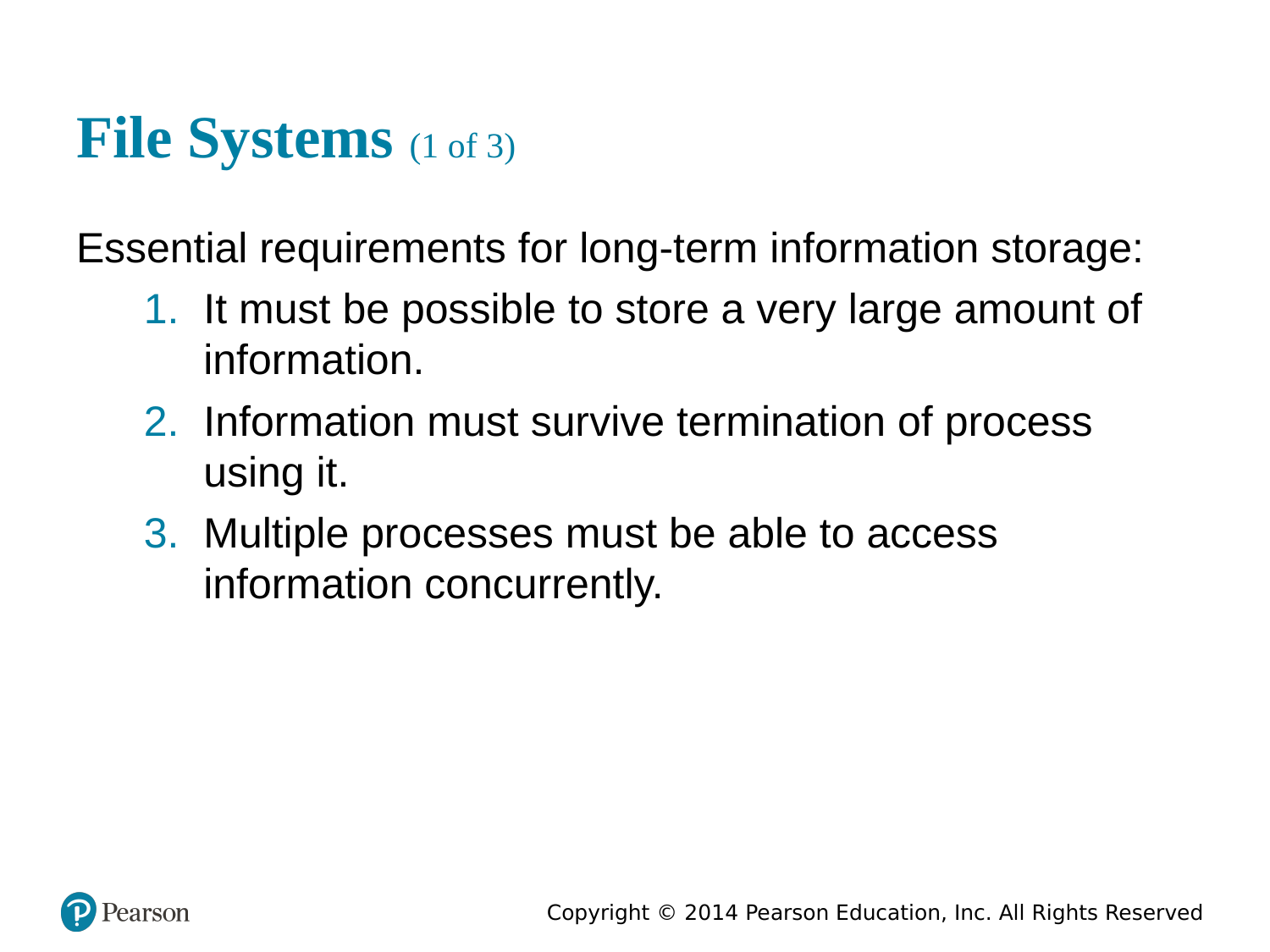

# File Systems (1 of 3)
Essential requirements for long-term information storage:
It must be possible to store a very large amount of information.
Information must survive termination of process using it.
Multiple processes must be able to access information concurrently.